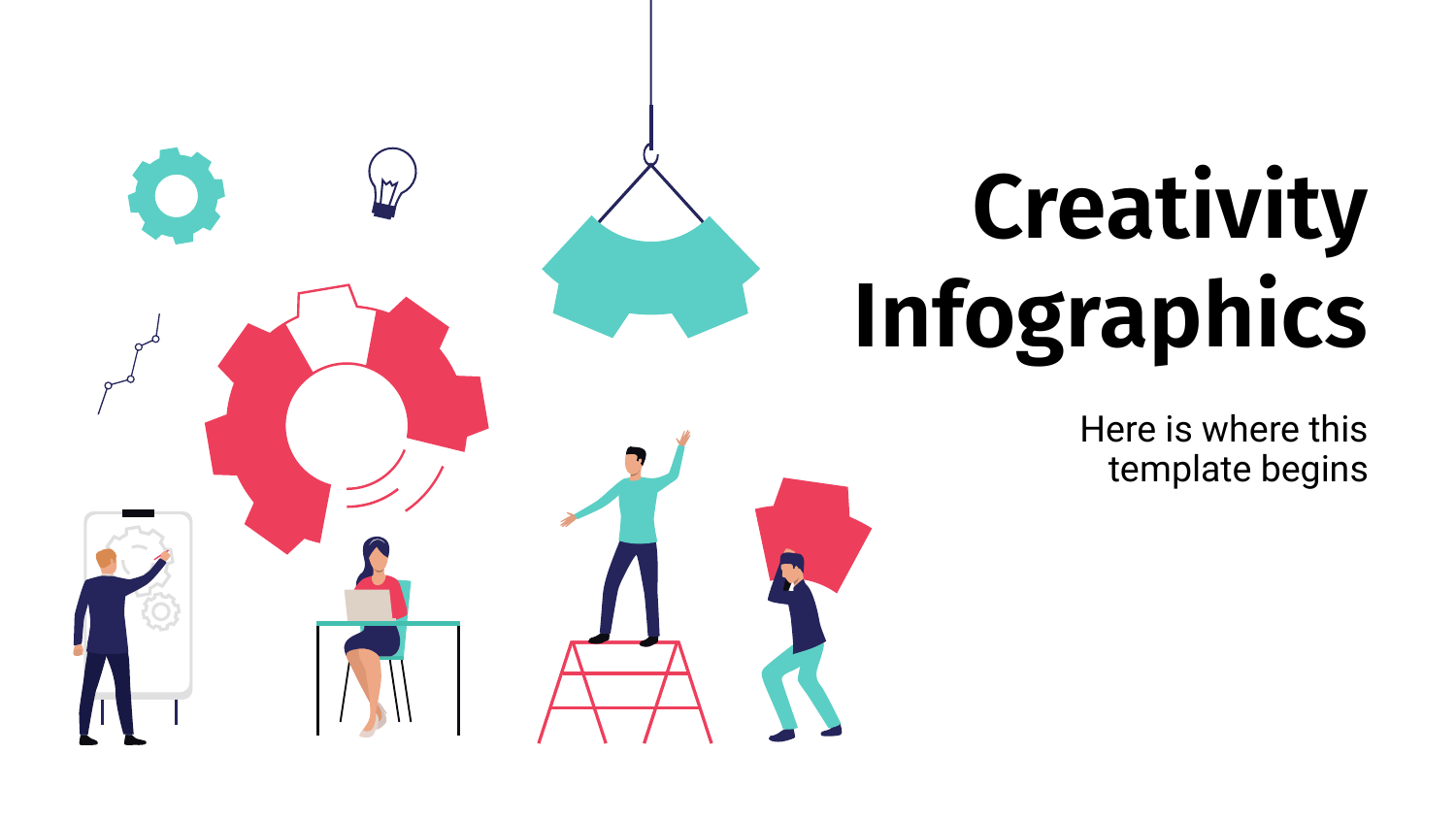

Creativity Infographics

Here is where this template begins